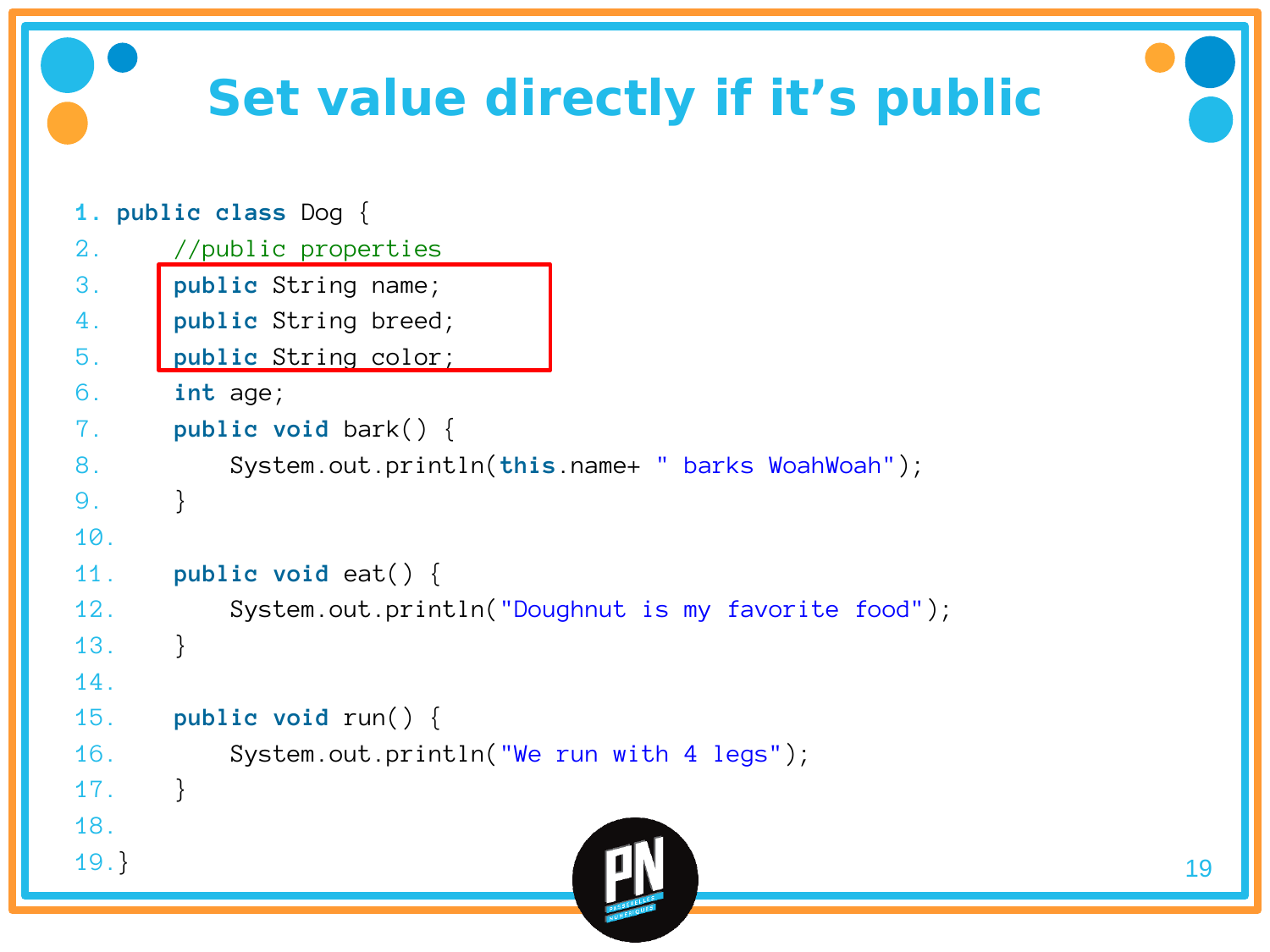

# Set value directly if it’s public
public class Dog {
    //public properties
    public String name;
    public String breed;
    public String color;
    int age;
    public void bark() {
        System.out.println(this.name+ " barks WoahWoah");
    }

    public void eat() {
        System.out.println("Doughnut is my favorite food");
    }

    public void run() {
        System.out.println("We run with 4 legs");
    }

}